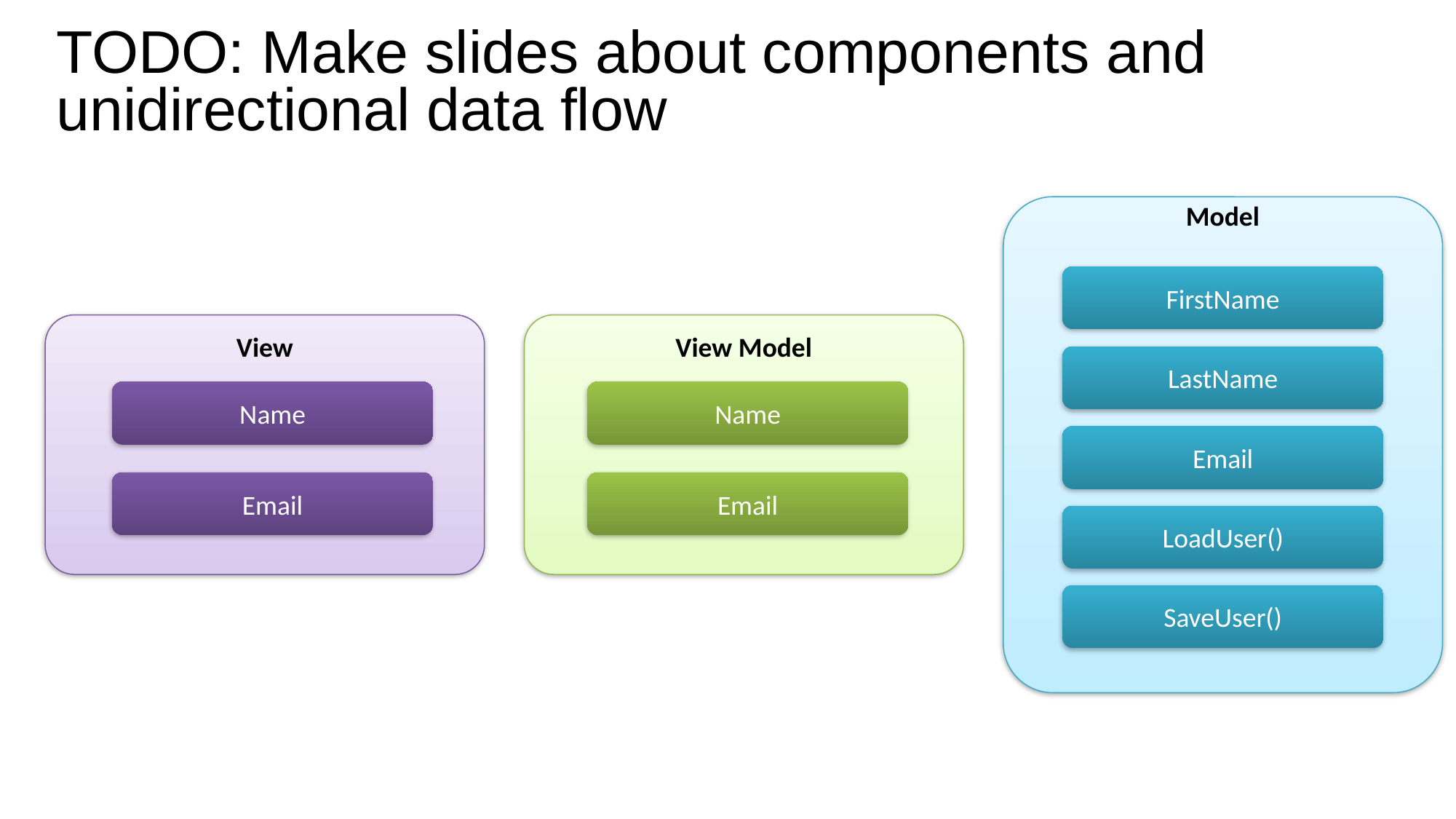

# TODO: Make slides about components and unidirectional data flow
Model

FirstName
View

View Model

LastName
Name
Name
Email
Email
Email
LoadUser()
SaveUser()